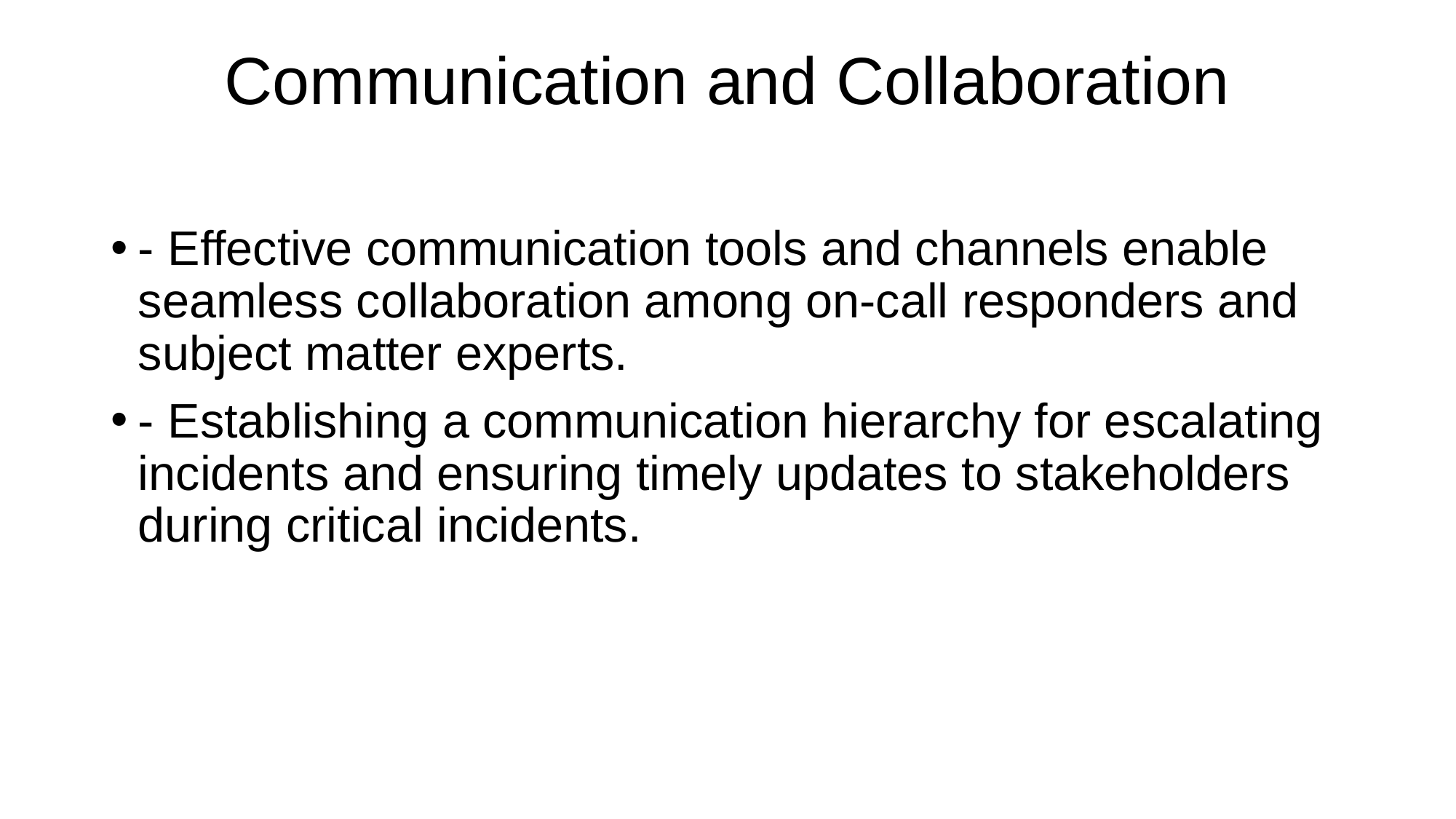

# Communication and Collaboration
- Effective communication tools and channels enable seamless collaboration among on-call responders and subject matter experts.
- Establishing a communication hierarchy for escalating incidents and ensuring timely updates to stakeholders during critical incidents.